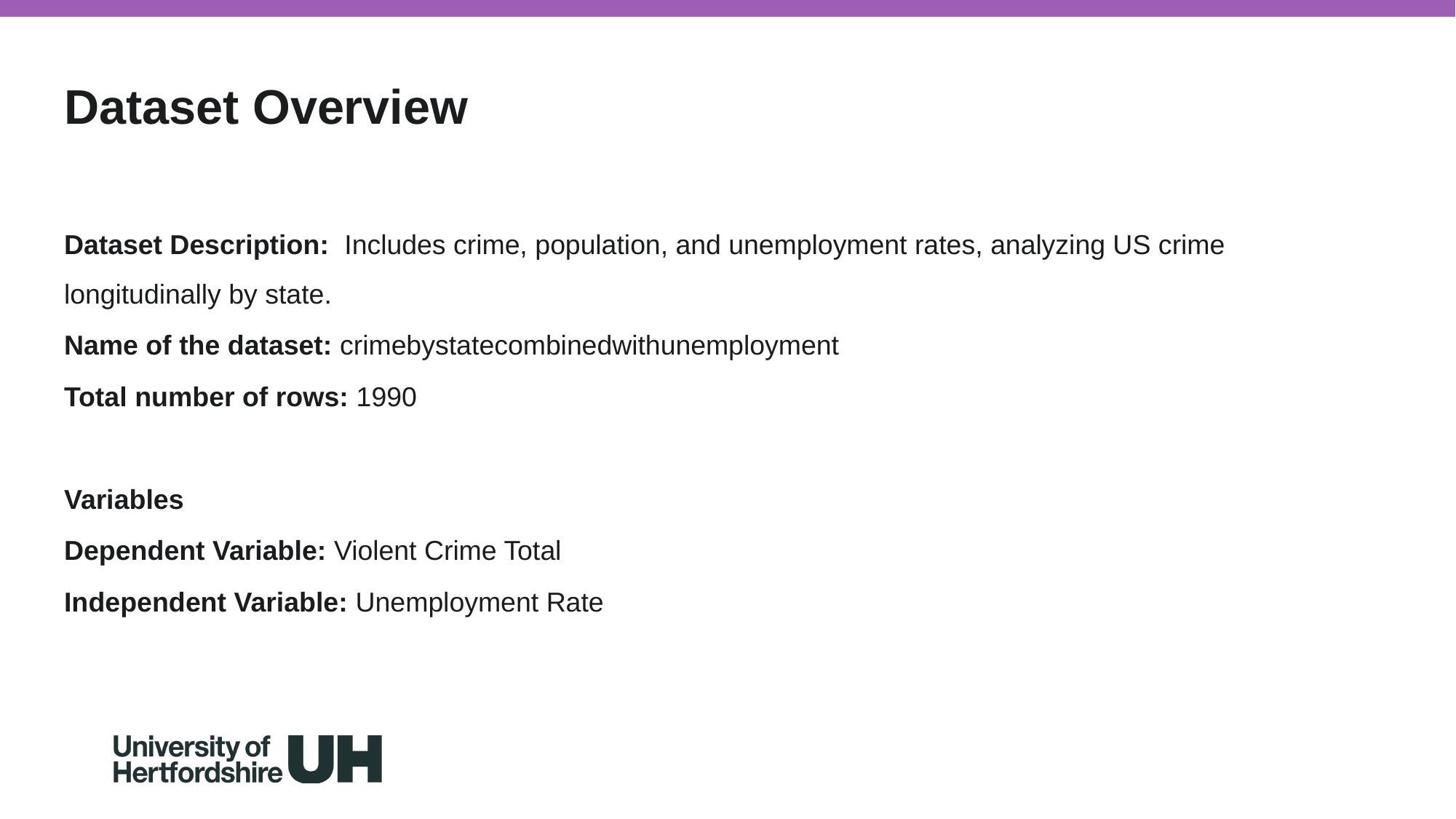

# Dataset Overview
Dataset Description:  Includes crime, population, and unemployment rates, analyzing US crime longitudinally by state.
Name of the dataset: crimebystatecombinedwithunemployment
Total number of rows: 1990

Variables
Dependent Variable: Violent Crime Total
Independent Variable: Unemployment Rate